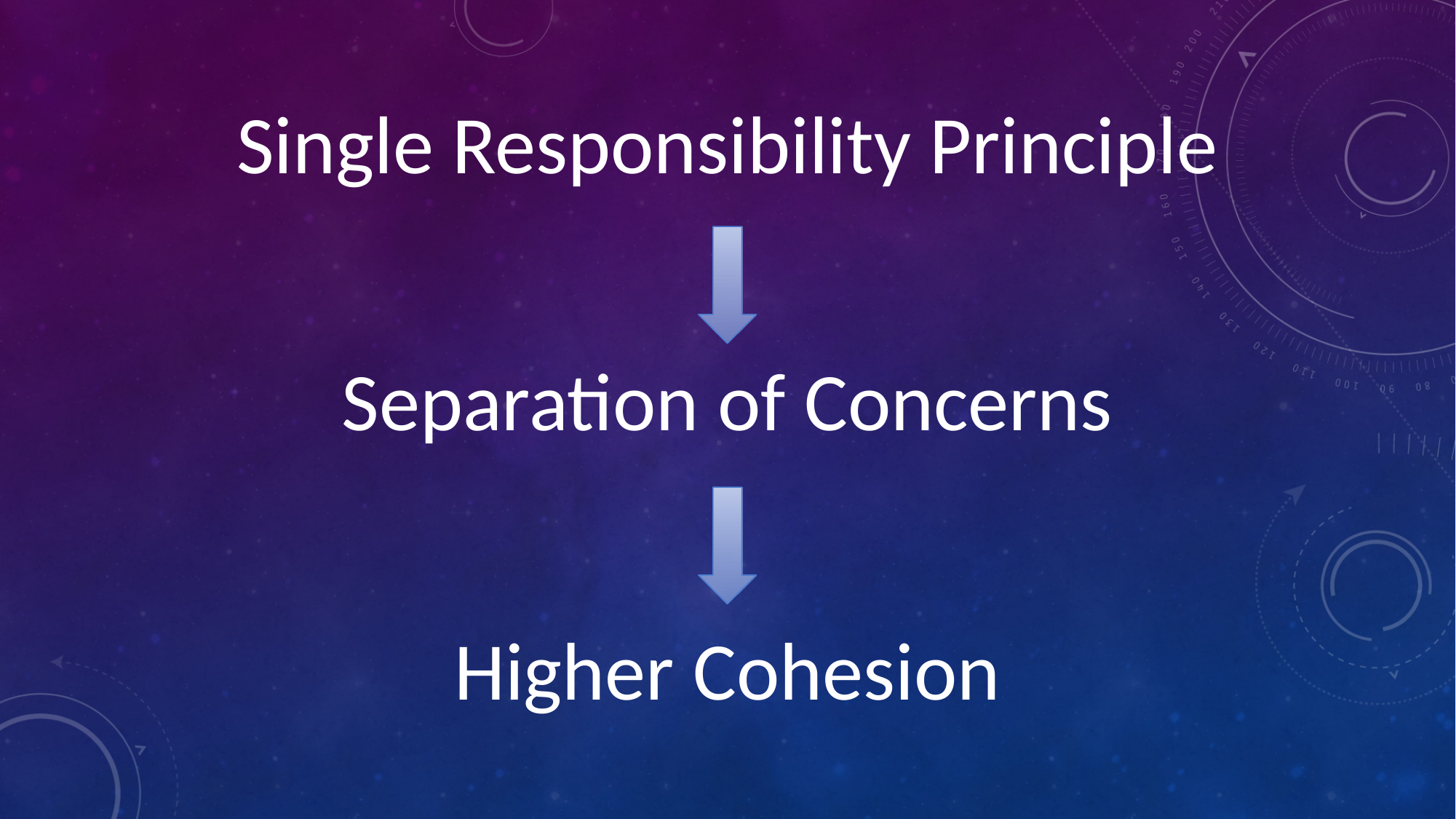

Single Responsibility Principle

Separation of Concerns

Higher Cohesion